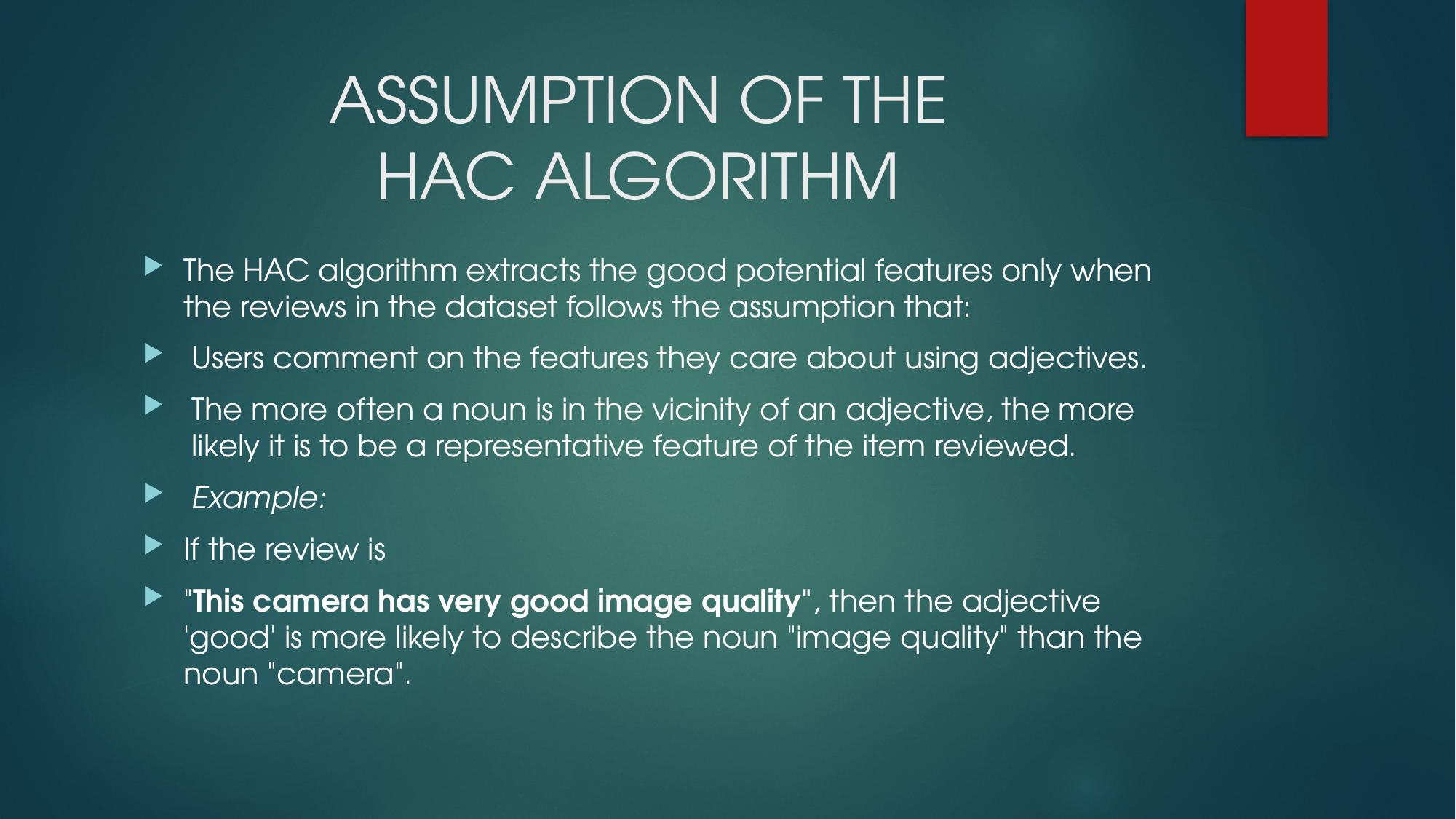

# ASSUMPTION OF THE HAC ALGORITHM
The HAC algorithm extracts the good potential features only when the reviews in the dataset follows the assumption that:
 Users comment on the features they care about using adjectives.
 The more often a noun is in the vicinity of an adjective, the more        likely it is to be a representative feature of the item reviewed.
 Example:
If the review is
"This camera has very good image quality", then the adjective 'good' is more likely to describe the noun "image quality" than the noun "camera".